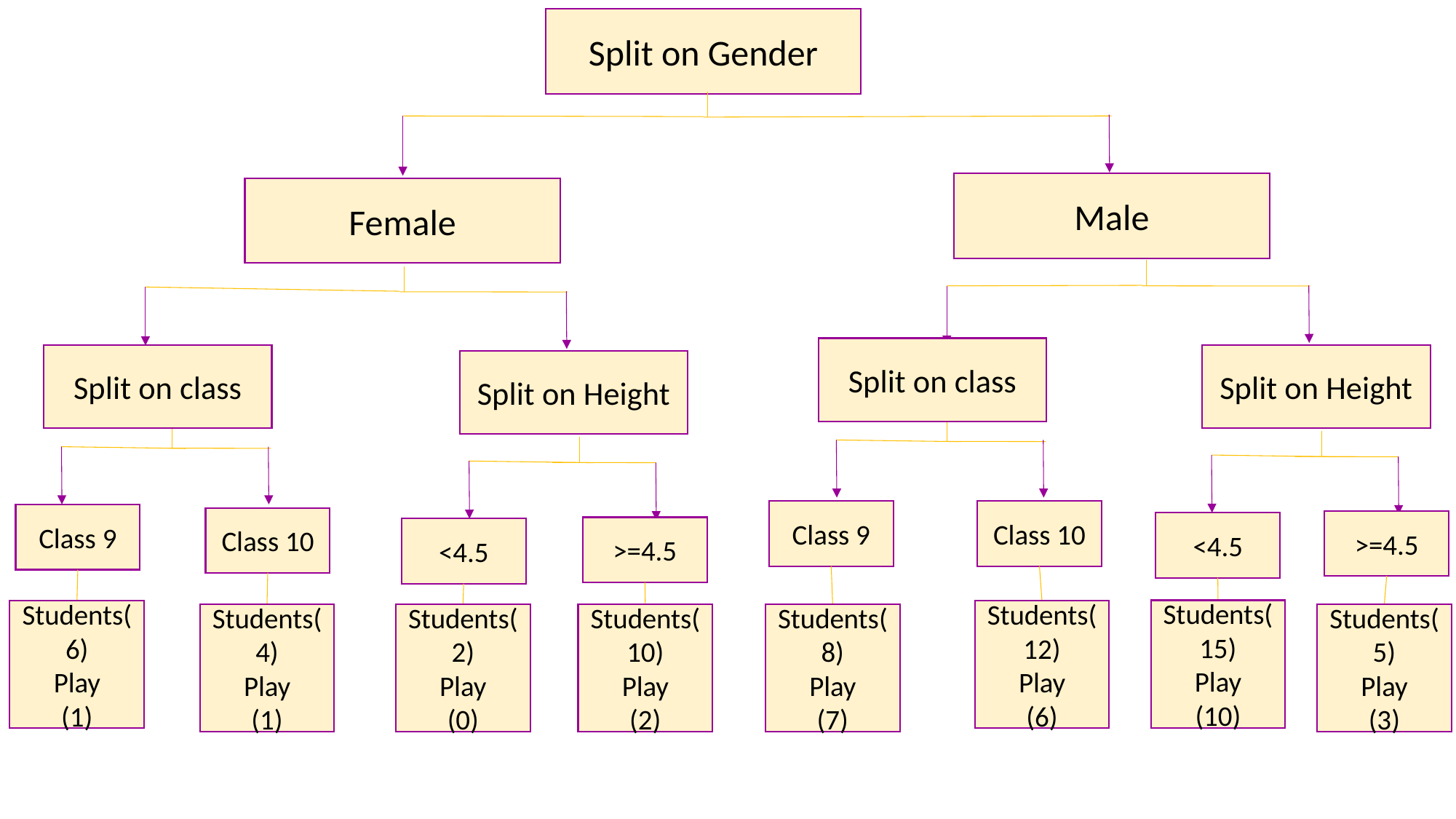

Split on Gender
Male
Female
Split on class
Split on class
Split on Height
Split on Height
Class 9
Class 10
Class 9
Class 10
>=4.5
<4.5
>=4.5
<4.5
Students(15)
Play
(10)
Students(12)
Play
(6)
Students(6)
Play
(1)
Students(5)
Play
(3)
Students(8)
Play
(7)
Students(4)
Play
(1)
Students(2)
Play
(0)
Students(10)
Play
(2)